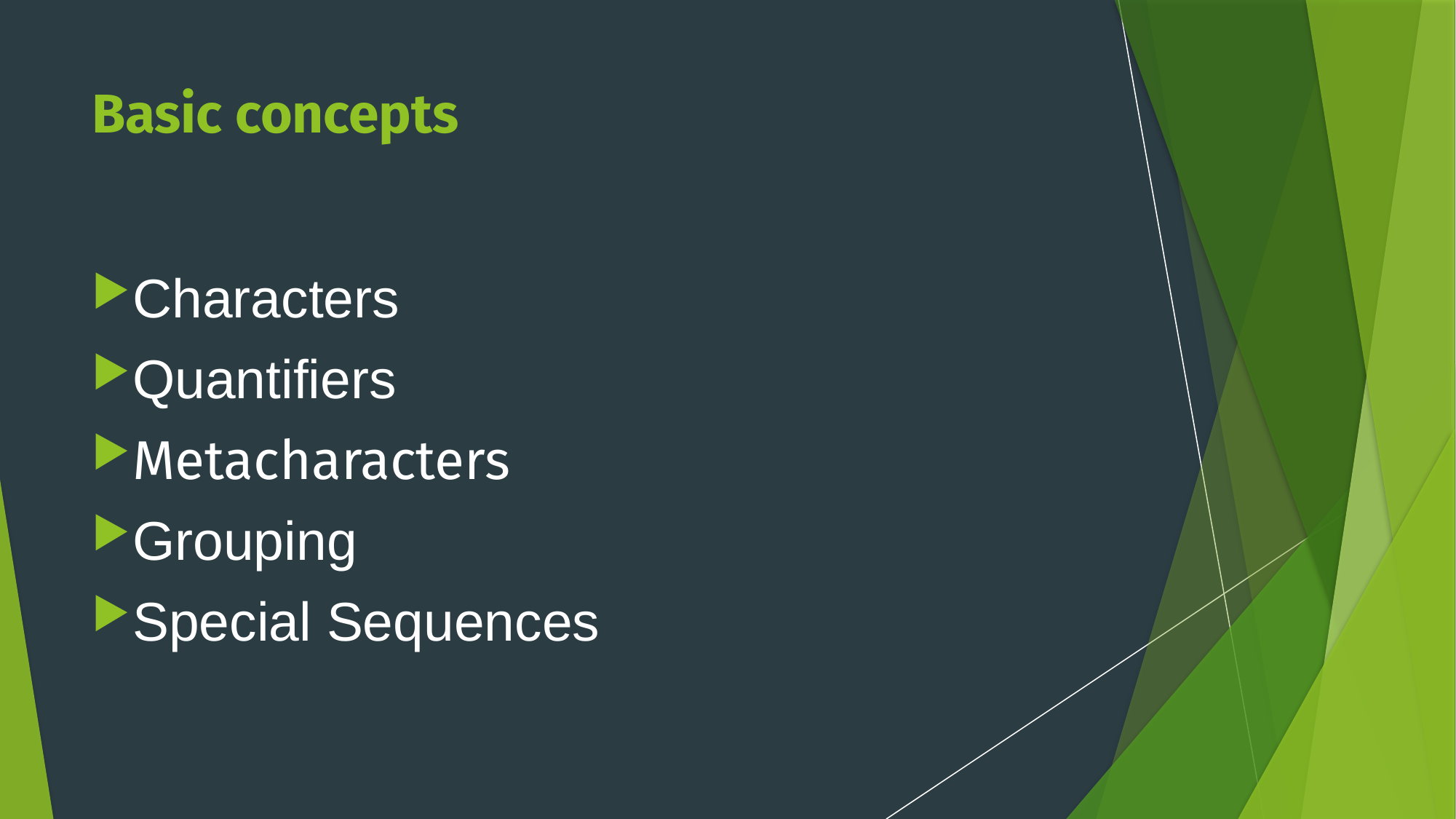

# Basic concepts
Characters
Quantifiers
Metacharacters
Grouping
Special Sequences